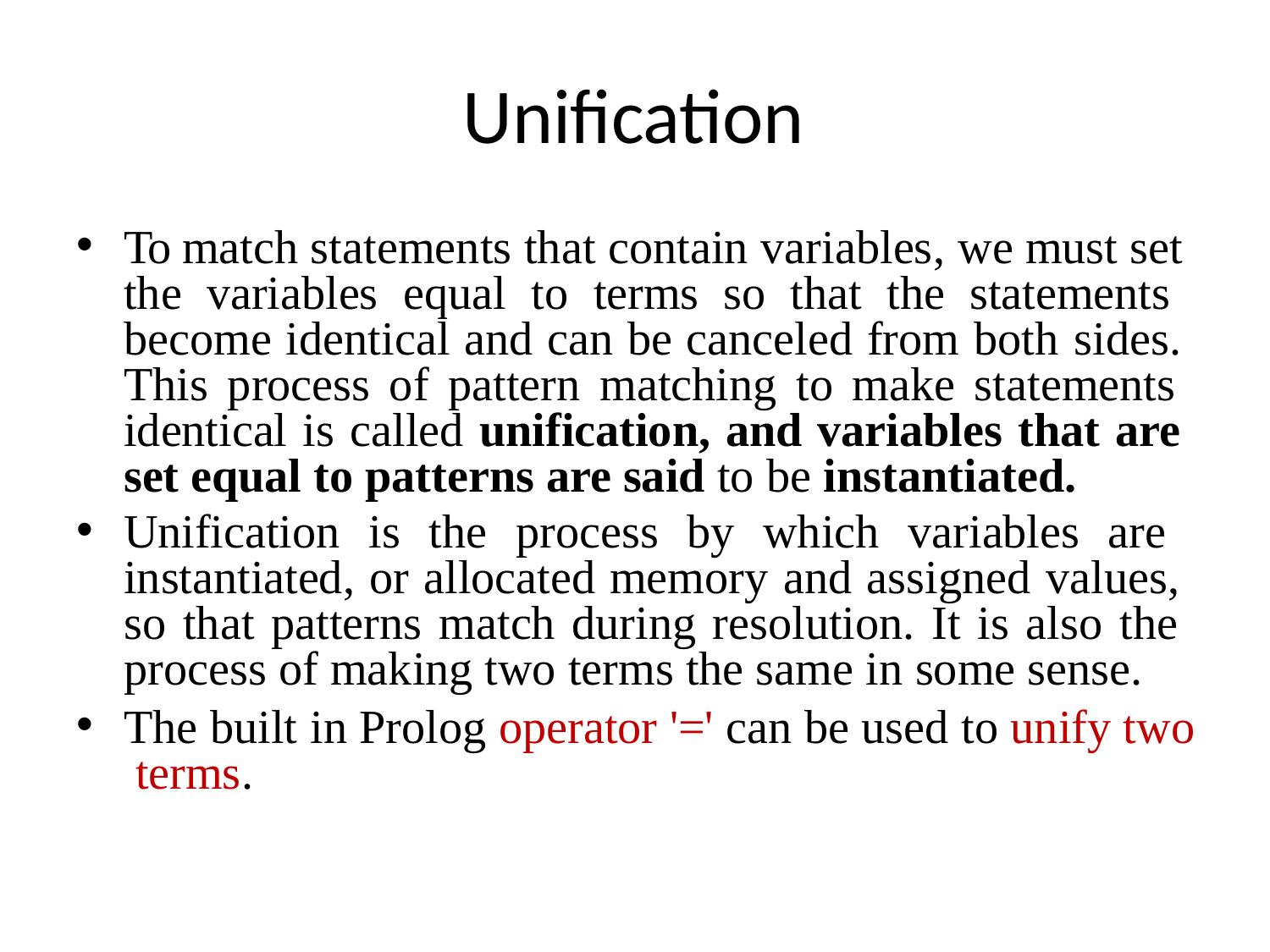

# Unification
To match statements that contain variables, we must set  the variables equal to terms so that the statements  become identical and can be canceled from both sides.  This process of pattern matching to make statements  identical is called unification, and variables that are  set equal to patterns are said to be instantiated.
Unification is the process by which variables are  instantiated, or allocated memory and assigned values,  so that patterns match during resolution. It is also the  process of making two terms the same in some sense.
The built in Prolog operator '=' can be used to unify two  terms.